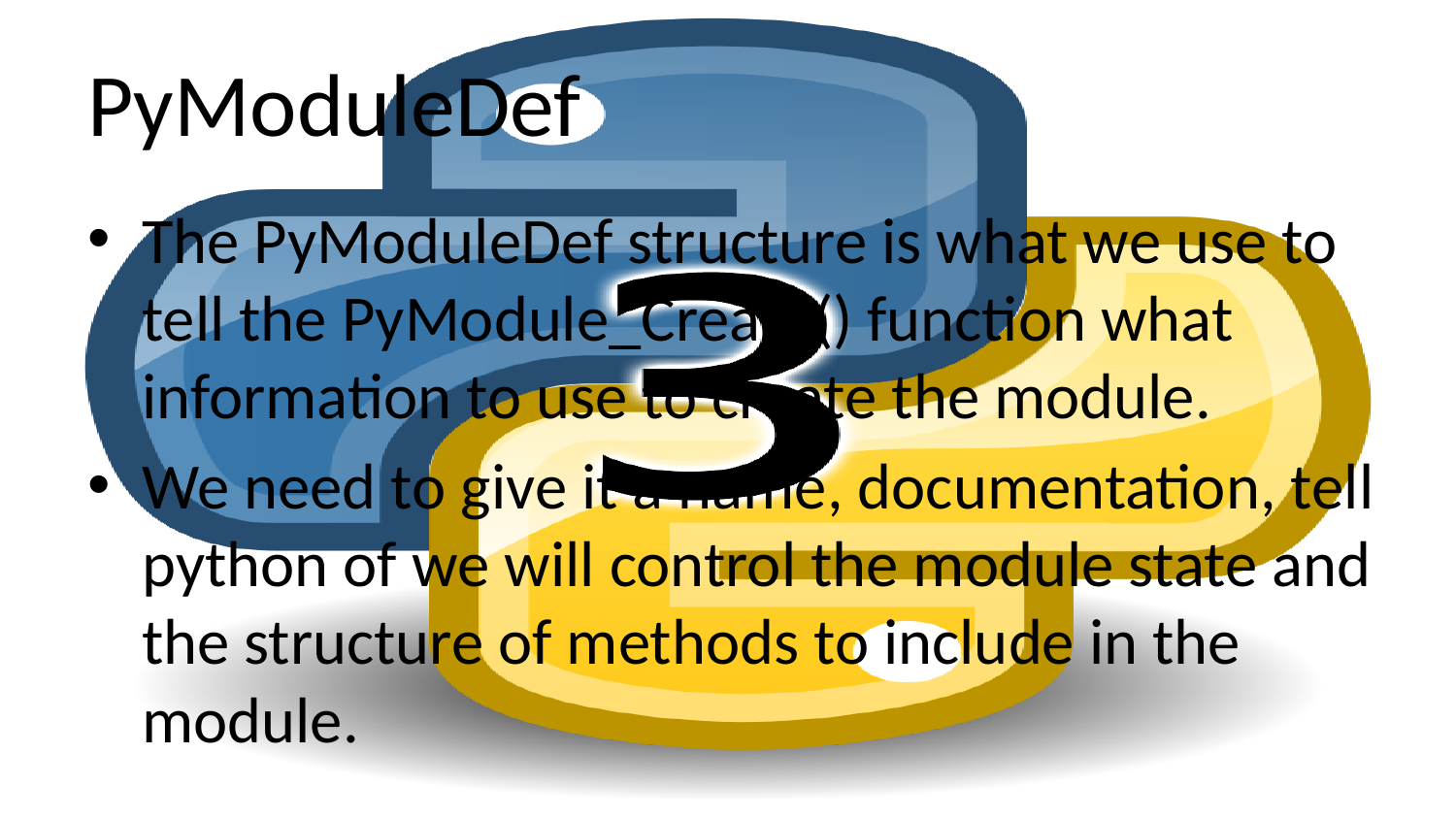

# PyModuleDef
The PyModuleDef structure is what we use to tell the PyModule_Create() function what information to use to create the module.
We need to give it a name, documentation, tell python of we will control the module state and the structure of methods to include in the module.